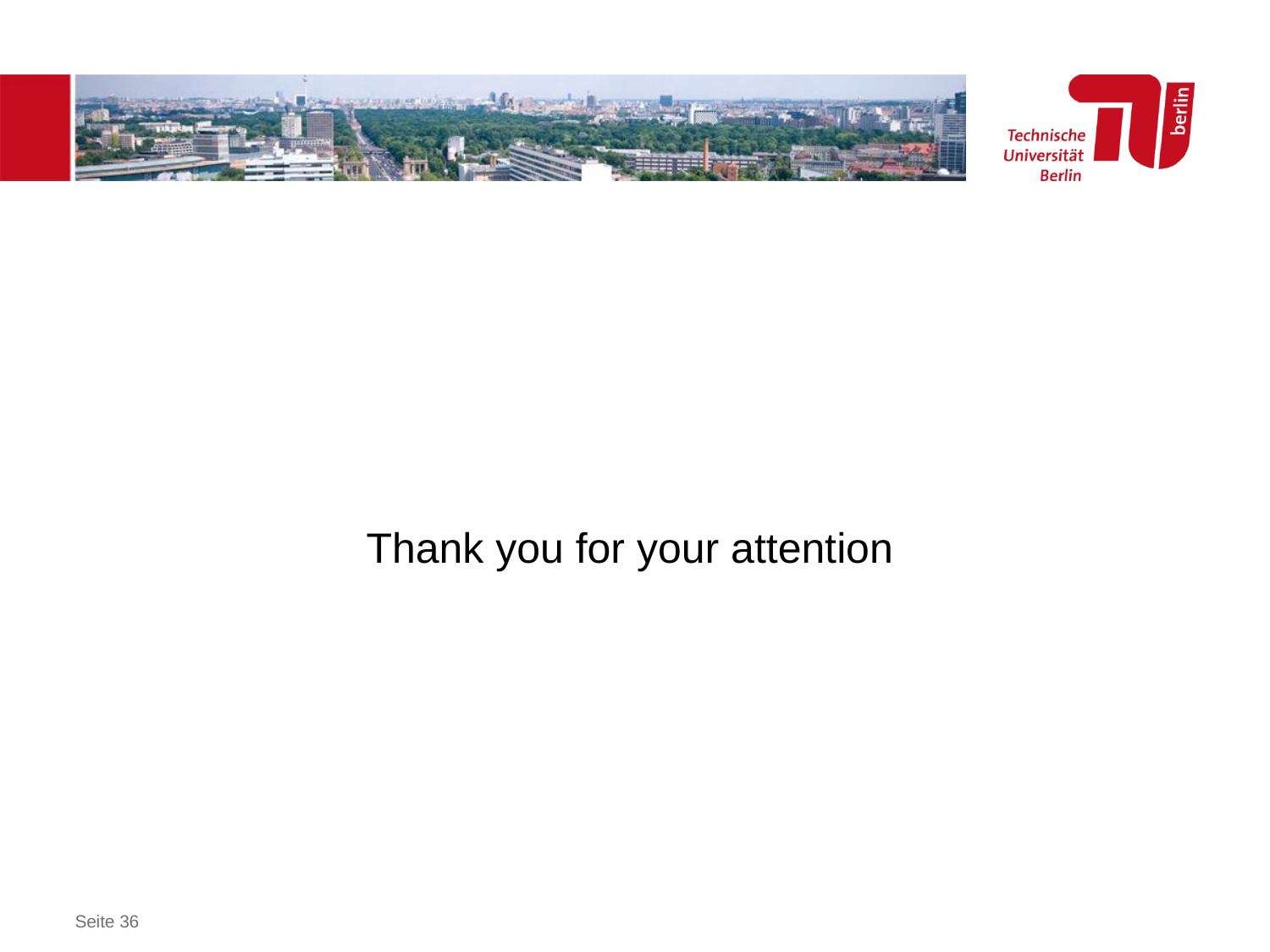

Thank you for your attention

Seite 36